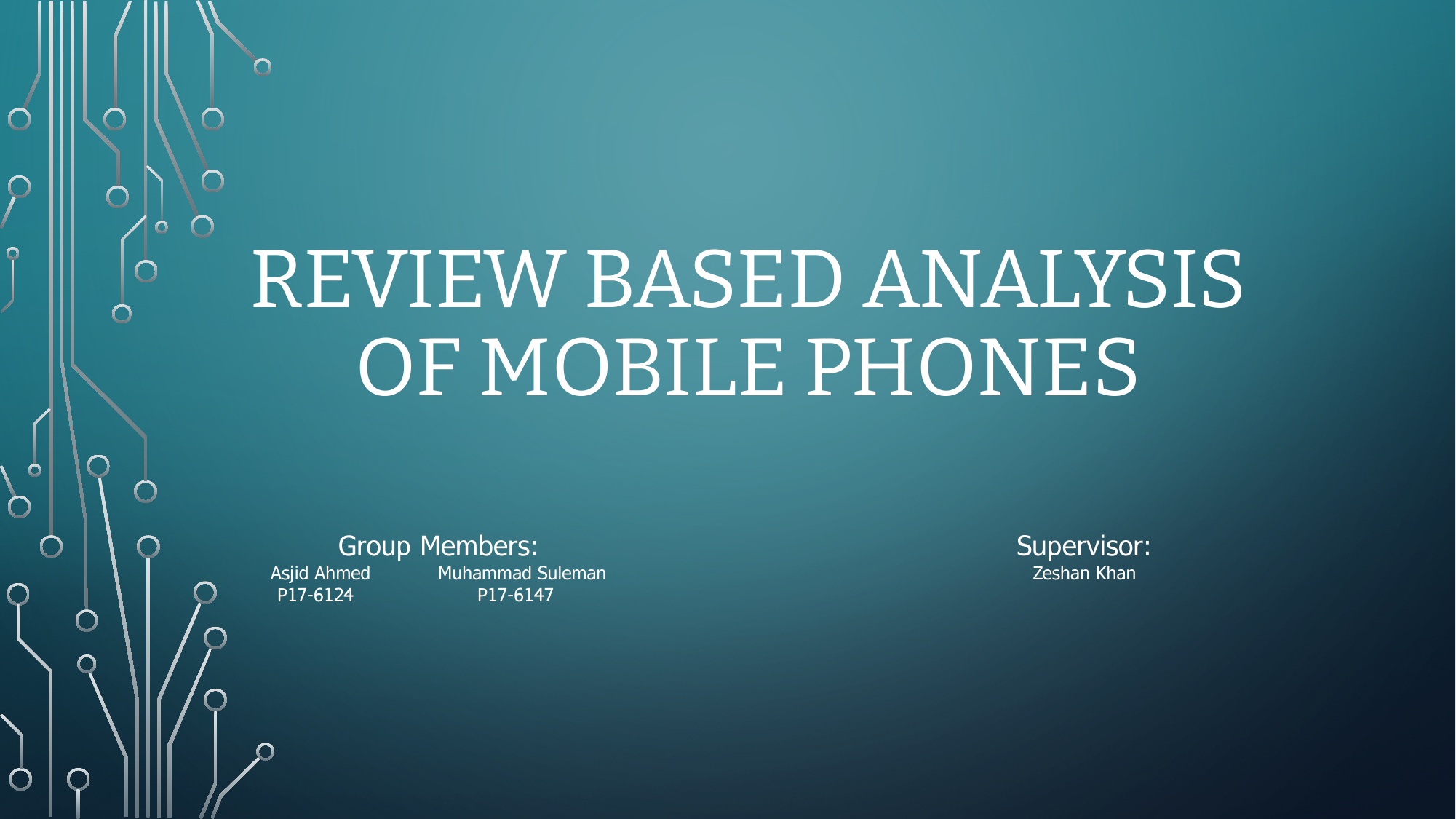

# Review Based analysis of mobile phones
Group Members:
Asjid Ahmed            Muhammad Suleman
              P17-6124                      P17-6147
Supervisor:
Zeshan Khan